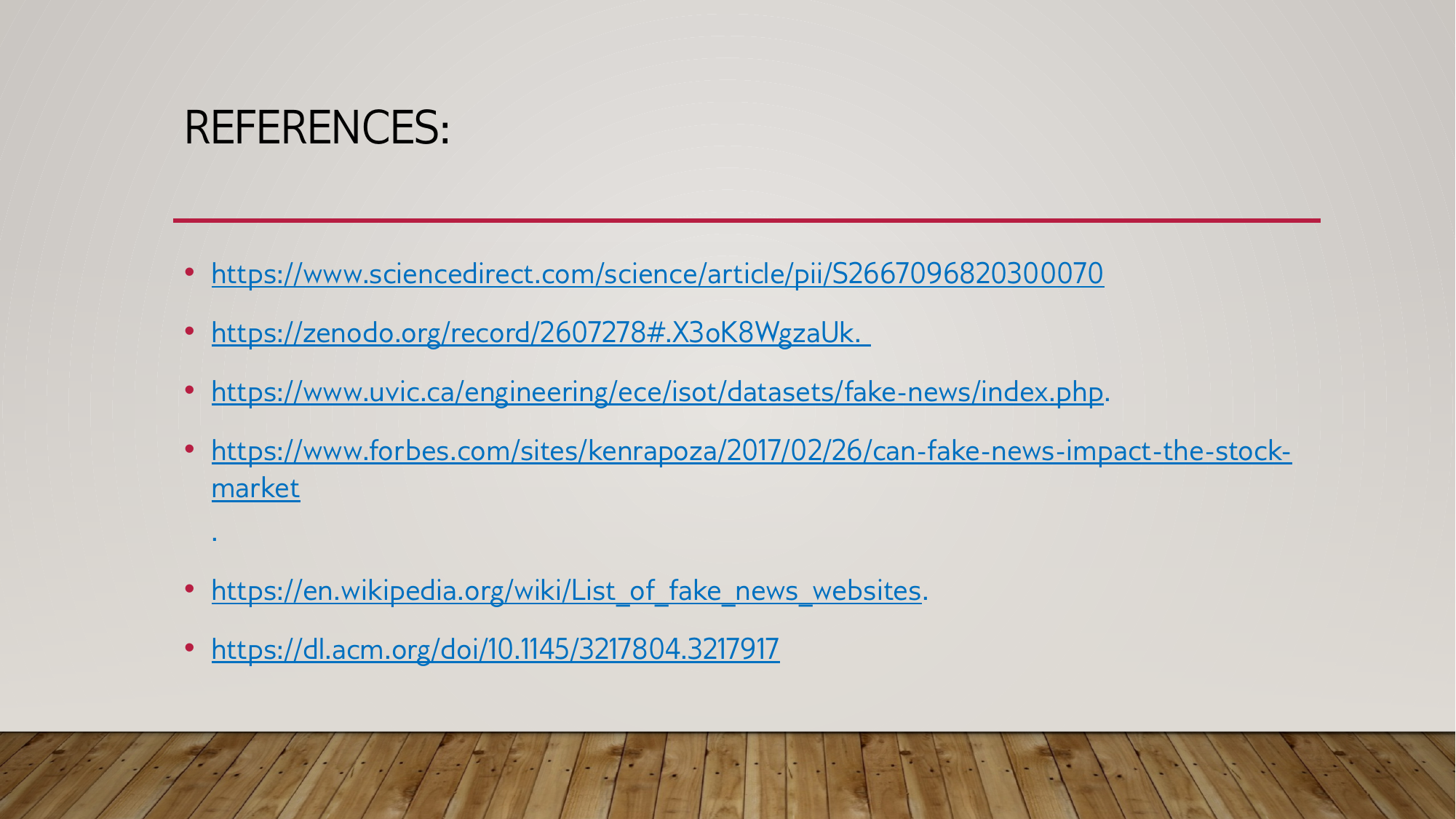

# References:
https://www.sciencedirect.com/science/article/pii/S2667096820300070
https://zenodo.org/record/2607278#.X3oK8WgzaUk.
https://www.uvic.ca/engineering/ece/isot/datasets/fake-news/index.php.
https://www.forbes.com/sites/kenrapoza/2017/02/26/can-fake-news-impact-the-stock-market.
https://en.wikipedia.org/wiki/List_of_fake_news_websites.
https://dl.acm.org/doi/10.1145/3217804.3217917